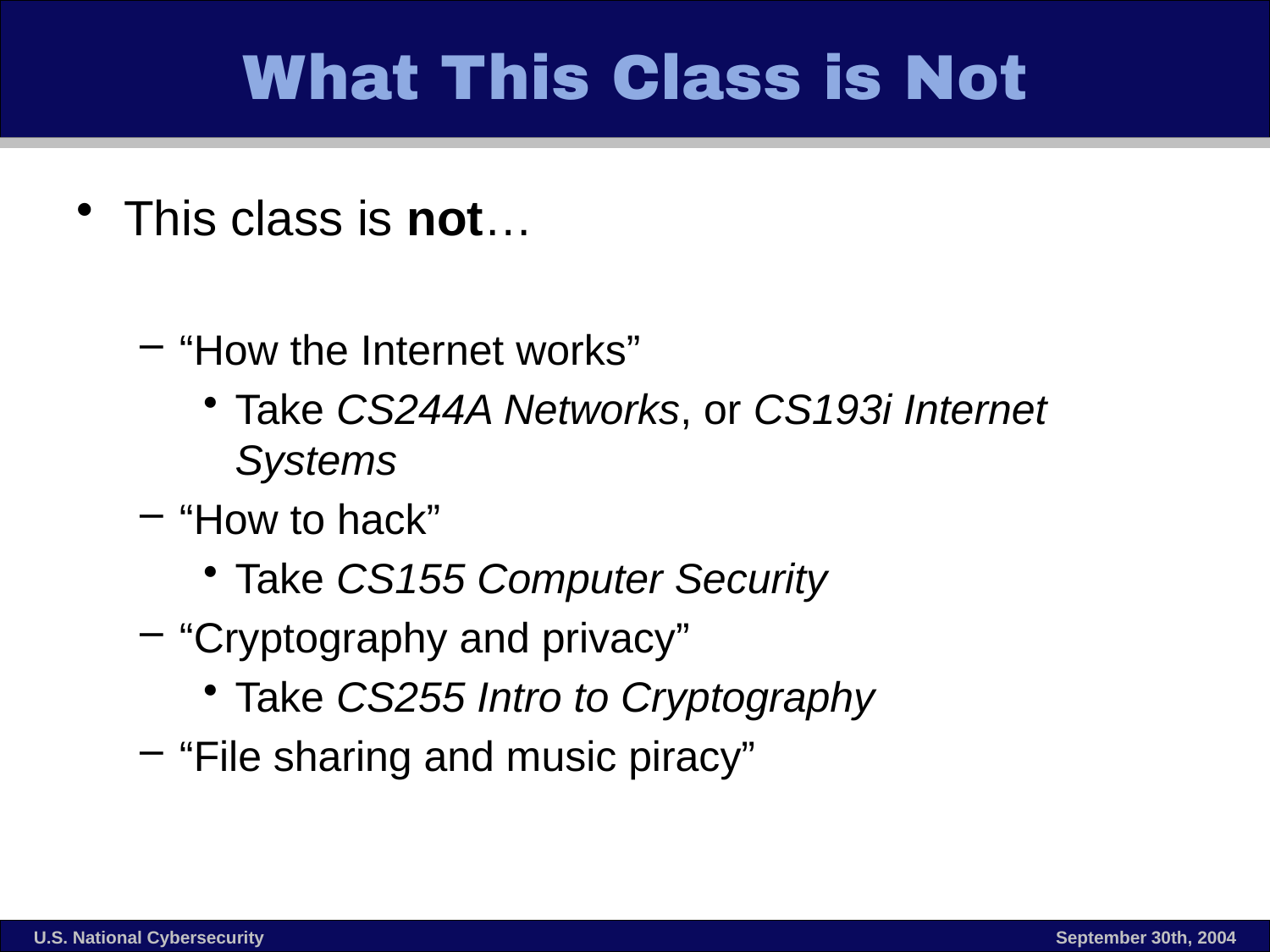

# What This Class is Not
This class is not…

“How the Internet works”
Take CS244A Networks, or CS193i Internet Systems
“How to hack”
Take CS155 Computer Security
“Cryptography and privacy”
Take CS255 Intro to Cryptography
“File sharing and music piracy”

U.S. National Cybersecurity